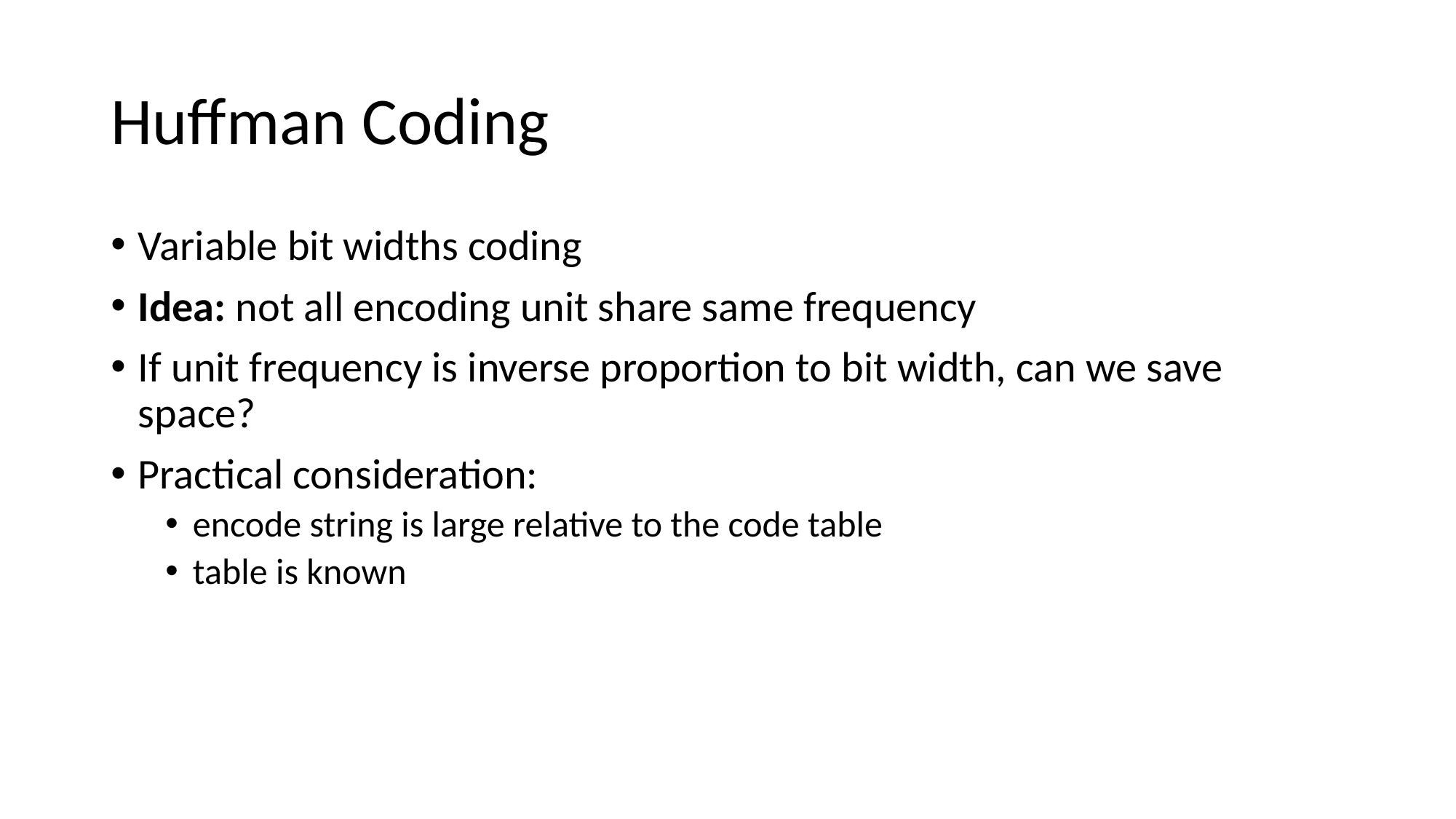

# Huffman Coding
Variable bit widths coding
Idea: not all encoding unit share same frequency
If unit frequency is inverse proportion to bit width, can we save space?
Practical consideration:
encode string is large relative to the code table
table is known